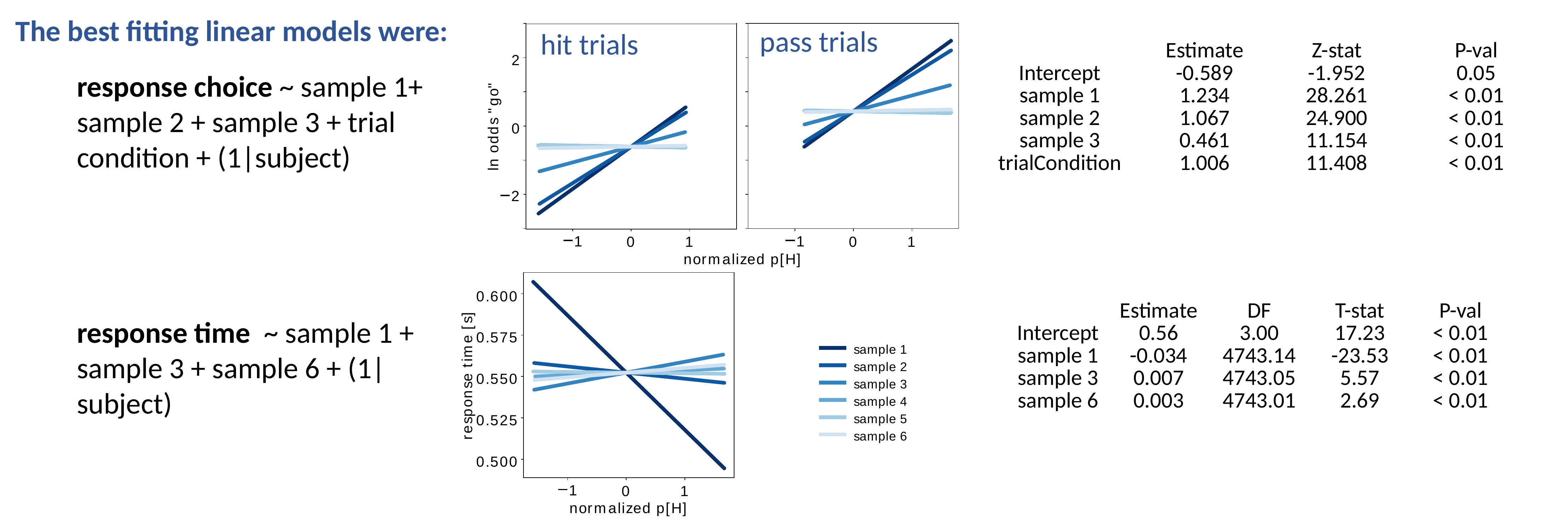

The best fitting linear models were:
pass trials
hit trials

2

"
o

g
"

s

0
d

d

o

n
l

2

0
1
1

0
1
1

n
o
r
m
a
l
i
z
e
d

p
[
H
]

0
.
6
0
0

]
s
[

0
.
5
7
5
e

m
i

t

0
.
5
5
0
e

s

n
o
p
0
.
5
2
5
s

e
r
0
.
5
0
0

0
1
1

n
o
r
m
a
l
i
z
e
d

p
[
H
]

s
a
m
p
l
e

1

s
a
m
p
l
e

2

s
a
m
p
l
e

3

s
a
m
p
l
e

4

s
a
m
p
l
e

5

s
a
m
p
l
e

6

|  | Estimate | Z-stat | P-val |
| --- | --- | --- | --- |
| Intercept | -0.589 | -1.952 | 0.05 |
| sample 1 | 1.234 | 28.261 | < 0.01 |
| sample 2 | 1.067 | 24.900 | < 0.01 |
| sample 3 | 0.461 | 11.154 | < 0.01 |
| trialCondition | 1.006 | 11.408 | < 0.01 |
response choice ~ sample 1+ sample 2 + sample 3 + trial condition + (1|subject)
|  | Estimate | DF | T-stat | P-val |
| --- | --- | --- | --- | --- |
| Intercept | 0.56 | 3.00 | 17.23 | < 0.01 |
| sample 1 | -0.034 | 4743.14 | -23.53 | < 0.01 |
| sample 3 | 0.007 | 4743.05 | 5.57 | < 0.01 |
| sample 6 | 0.003 | 4743.01 | 2.69 | < 0.01 |
response time  ~ sample 1 + sample 3 + sample 6 + (1|subject)